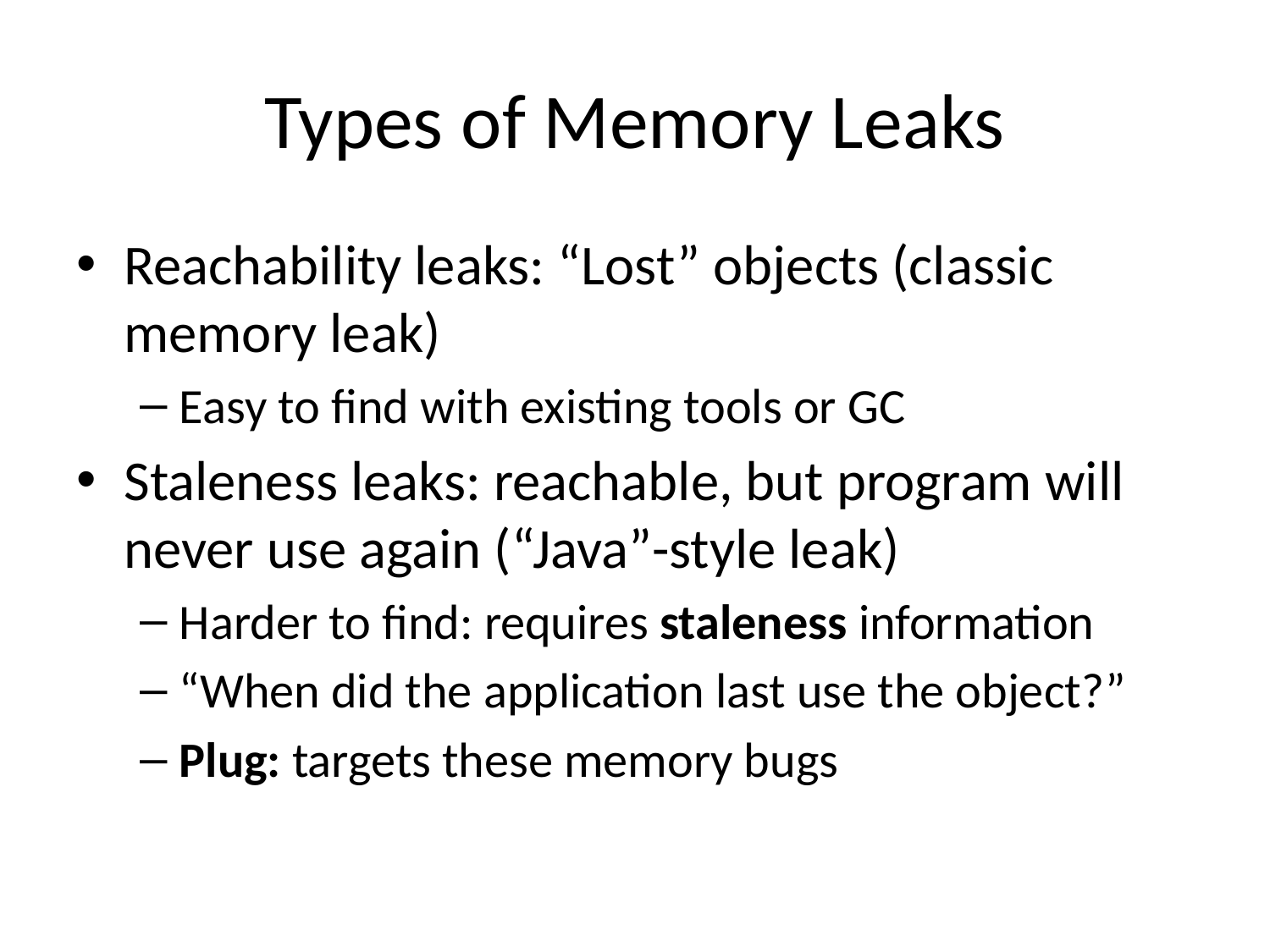

# Types of Memory Leaks
Reachability leaks: “Lost” objects (classic memory leak)
Easy to find with existing tools or GC
Staleness leaks: reachable, but program will never use again (“Java”-style leak)
Harder to find: requires staleness information
“When did the application last use the object?”
Plug: targets these memory bugs